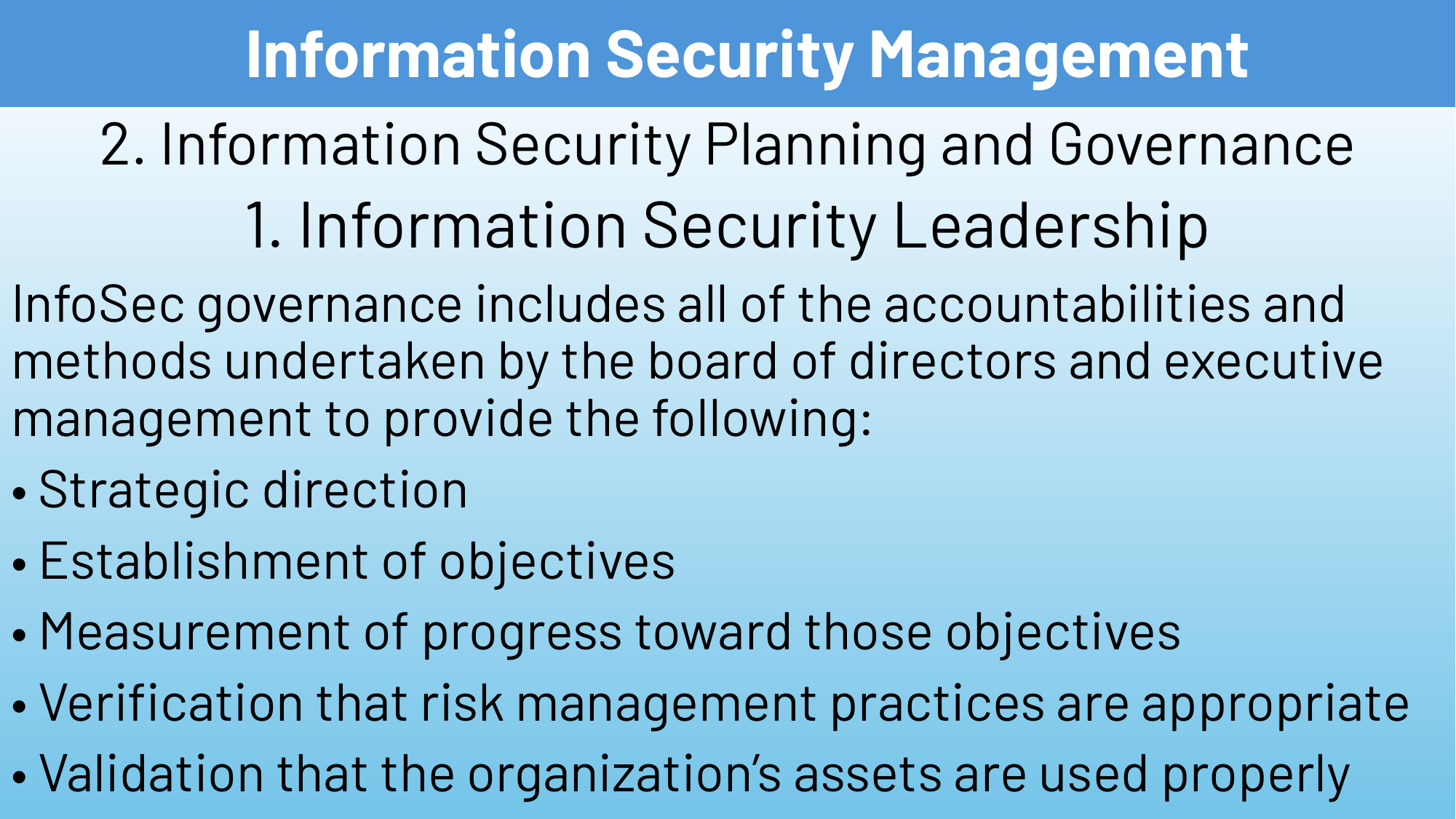

Information Security Management
2. Information Security Planning and Governance
1. Information Security Leadership
InfoSec governance includes all of the accountabilities and methods undertaken by the board of directors and executive management to provide the following:
• Strategic direction
• Establishment of objectives
• Measurement of progress toward those objectives
• Verification that risk management practices are appropriate
• Validation that the organization’s assets are used properly